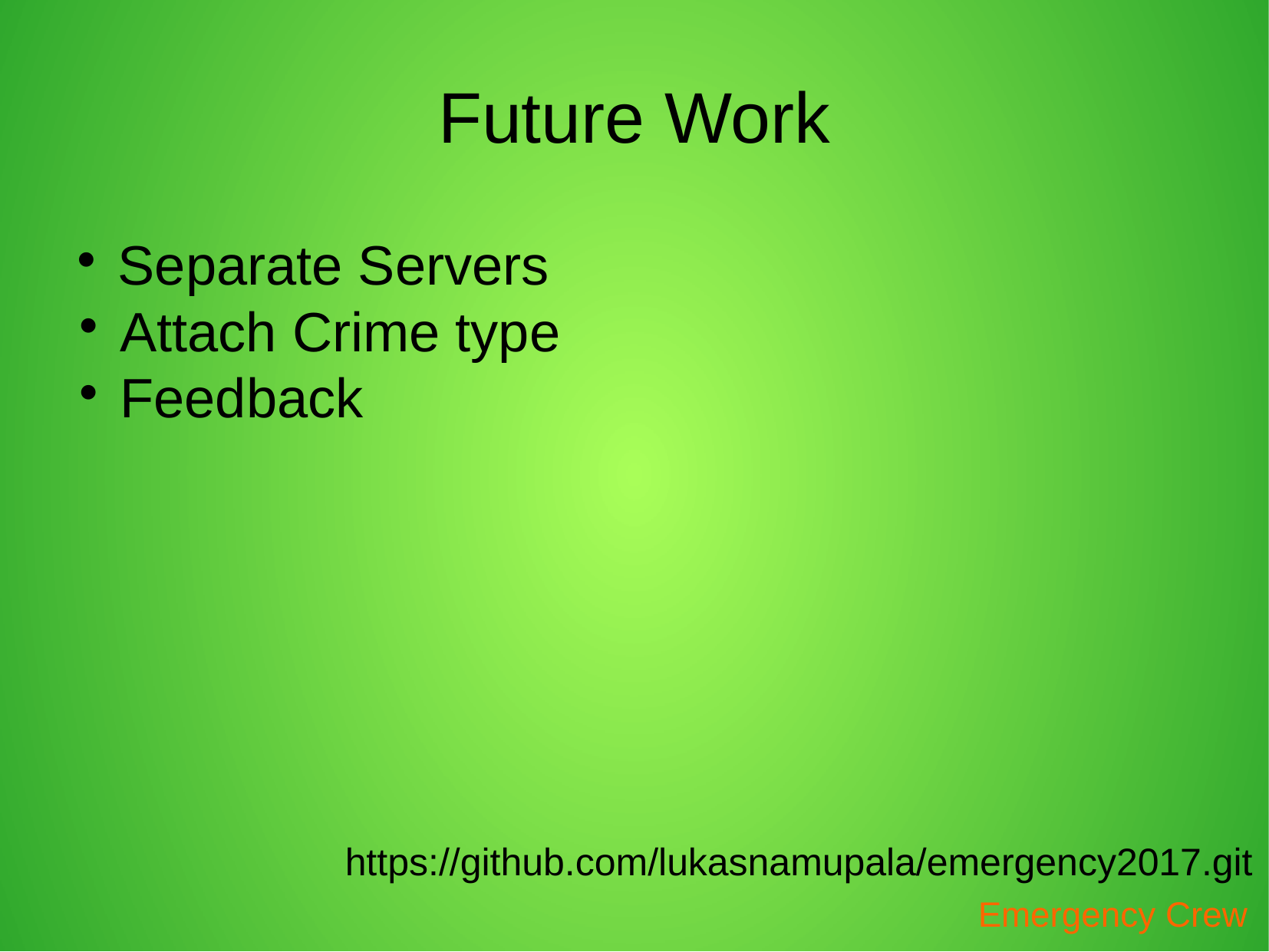

Future Work
Separate Servers
Attach Crime type
Feedback
https://github.com/lukasnamupala/emergency2017.git
Emergency Crew